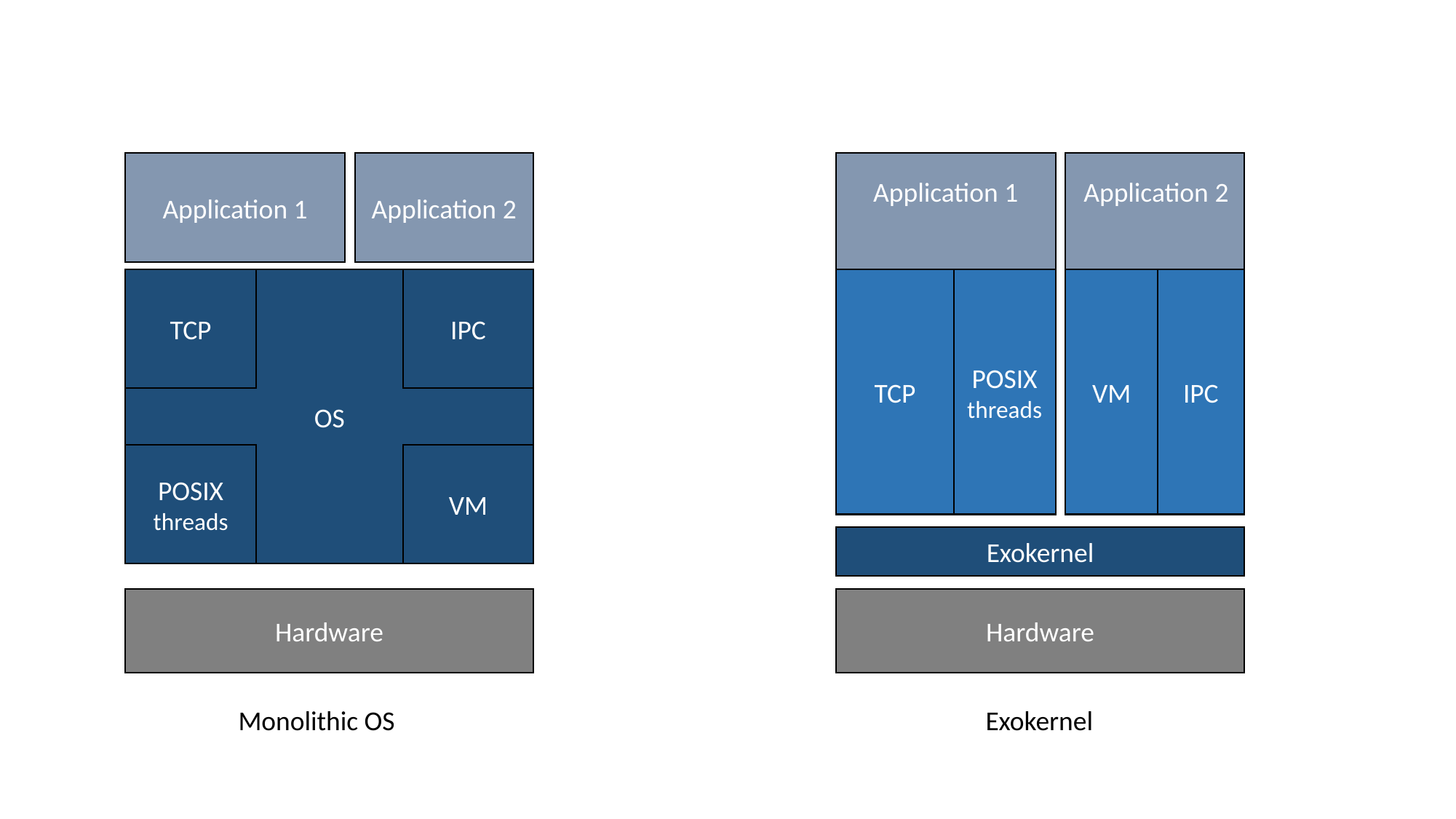

Application 2
Application 1
Application 1

Application 2

OS
VM
IPC
TCP
POSIX
threads
TCP
IPC

POSIX
threads
VM
Exokernel
Hardware
Hardware
Monolithic OS
Exokernel